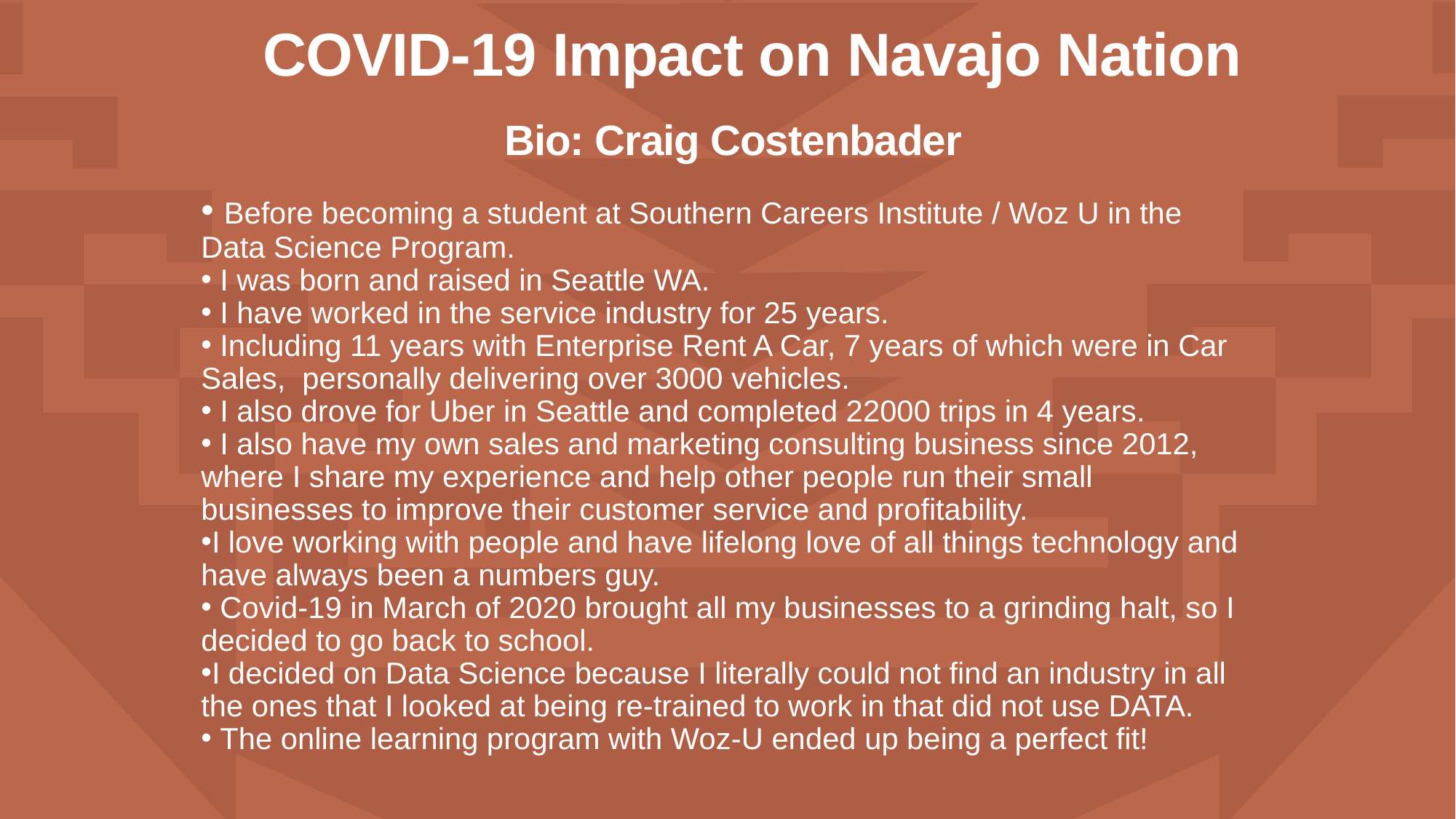

COVID-19 Impact on Navajo Nation
# Bio: Craig Costenbader
 Before becoming a student at Southern Careers Institute / Woz U in the Data Science Program.
 I was born and raised in Seattle WA.
 I have worked in the service industry for 25 years.
 Including 11 years with Enterprise Rent A Car, 7 years of which were in Car Sales,  personally delivering over 3000 vehicles.
 I also drove for Uber in Seattle and completed 22000 trips in 4 years.
 I also have my own sales and marketing consulting business since 2012, where I share my experience and help other people run their small businesses to improve their customer service and profitability.
I love working with people and have lifelong love of all things technology and have always been a numbers guy.
 Covid-19 in March of 2020 brought all my businesses to a grinding halt, so I decided to go back to school.
I decided on Data Science because I literally could not find an industry in all the ones that I looked at being re-trained to work in that did not use DATA.
 The online learning program with Woz-U ended up being a perfect fit!